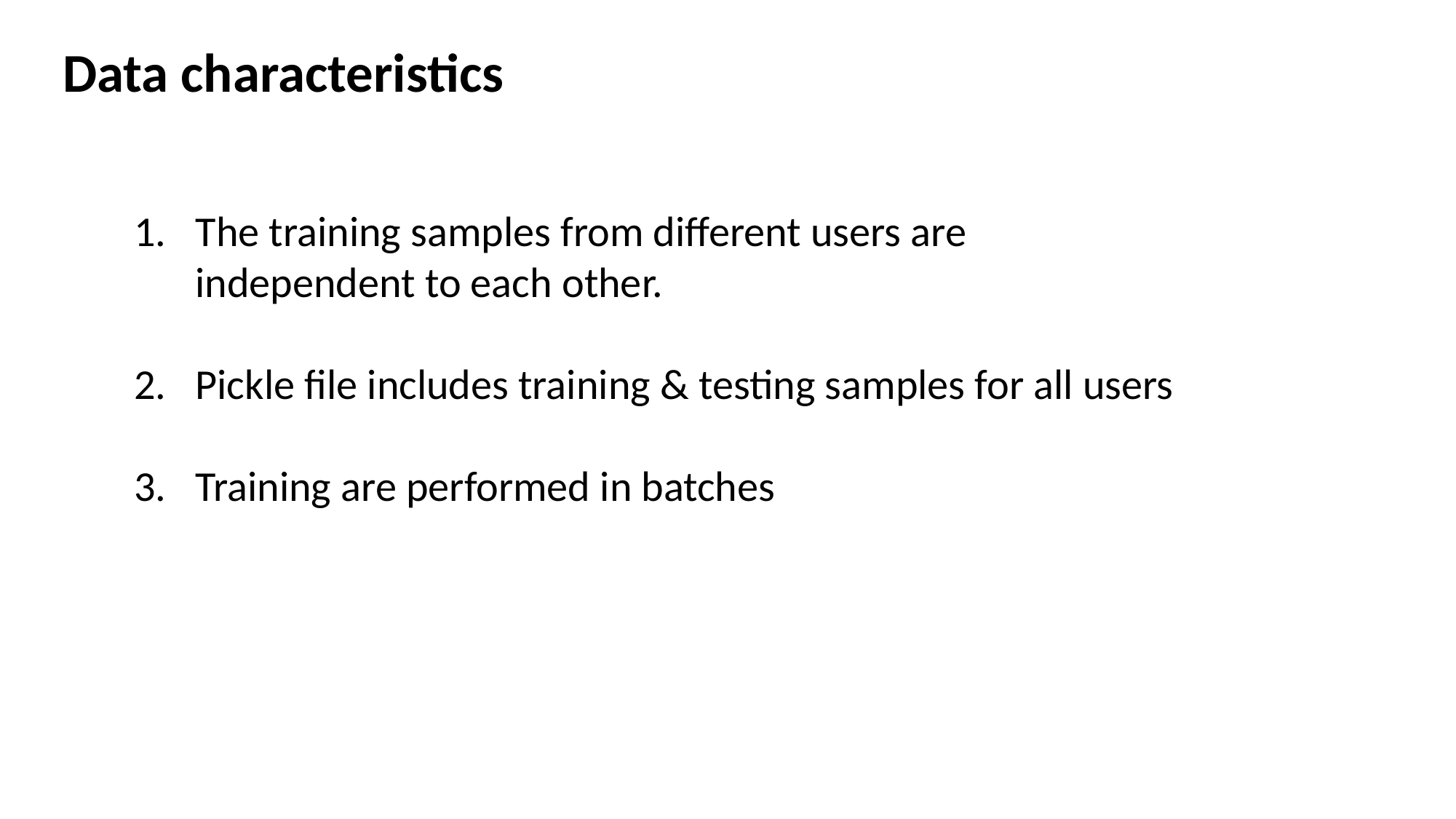

Data characteristics
The training samples from different users are independent to each other.
Pickle file includes training & testing samples for all users
Training are performed in batches